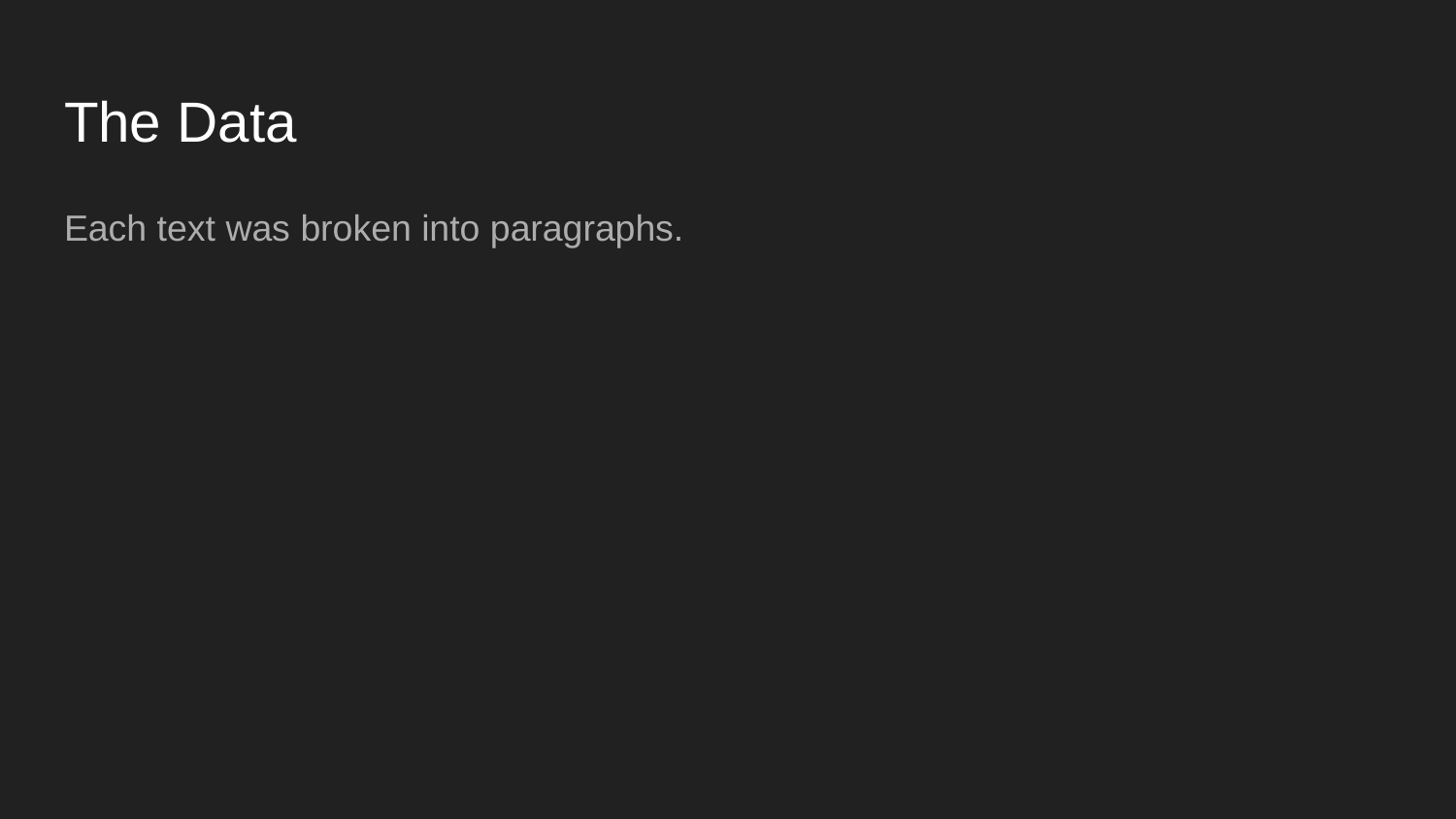

# The Data
Each text was broken into paragraphs.